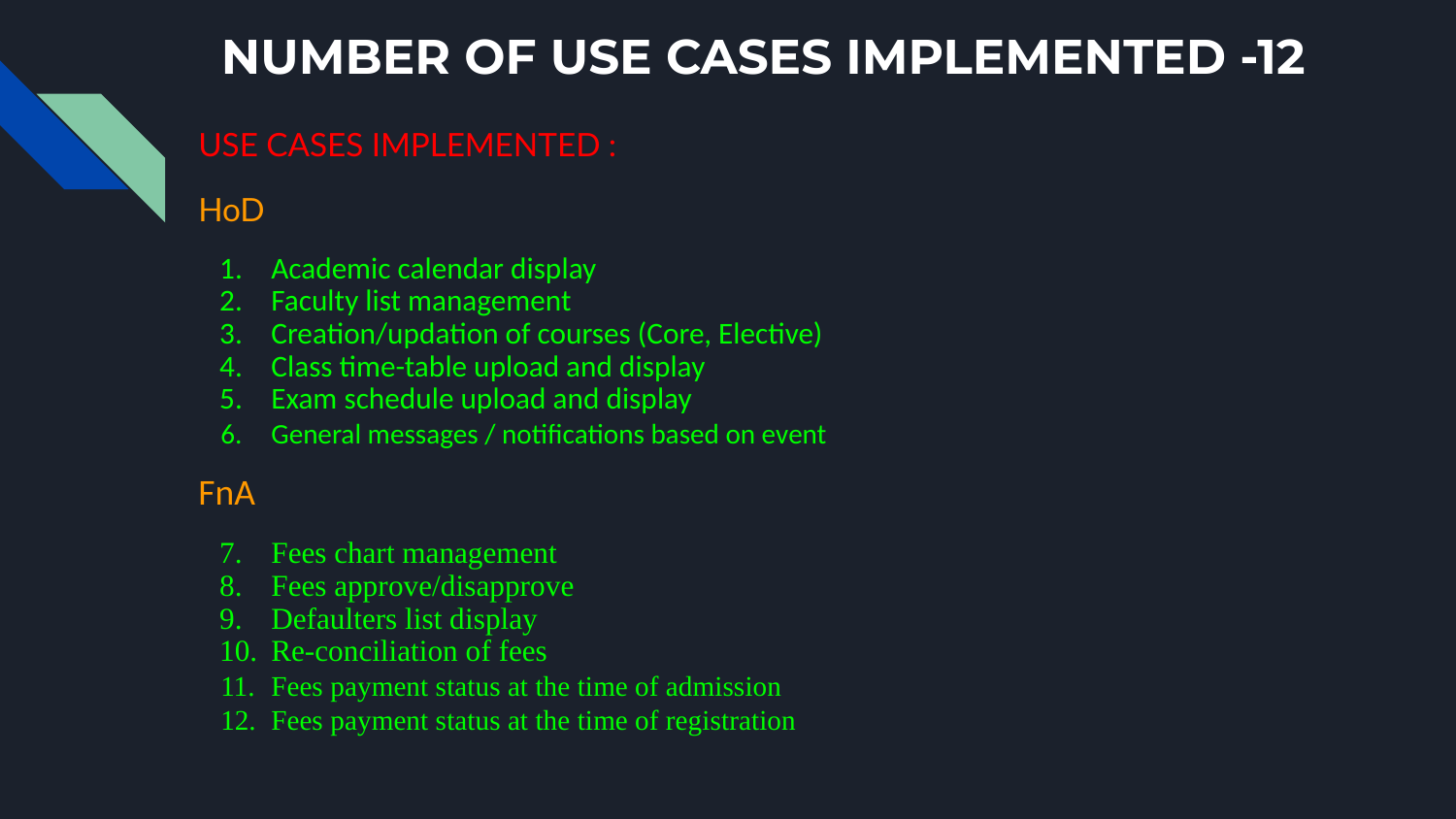

# NUMBER OF USE CASES IMPLEMENTED -12
USE CASES IMPLEMENTED :
HoD
Academic calendar display
Faculty list management
Creation/updation of courses (Core, Elective)
Class time-table upload and display
Exam schedule upload and display
General messages / notifications based on event
FnA
Fees chart management
Fees approve/disapprove
Defaulters list display
Re-conciliation of fees
Fees payment status at the time of admission
Fees payment status at the time of registration